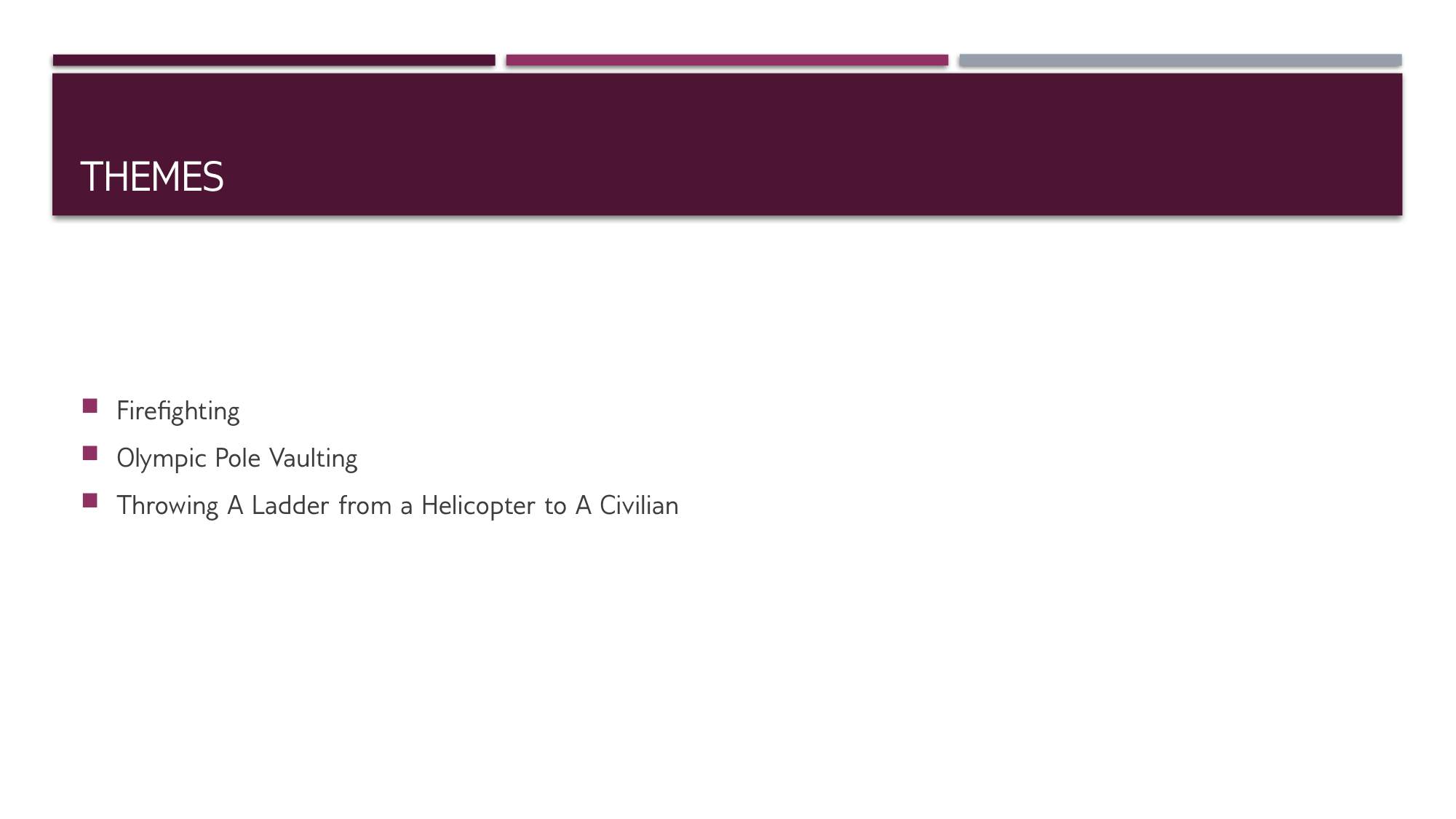

# Themes
Firefighting
Olympic Pole Vaulting
Throwing A Ladder from a Helicopter to A Civilian